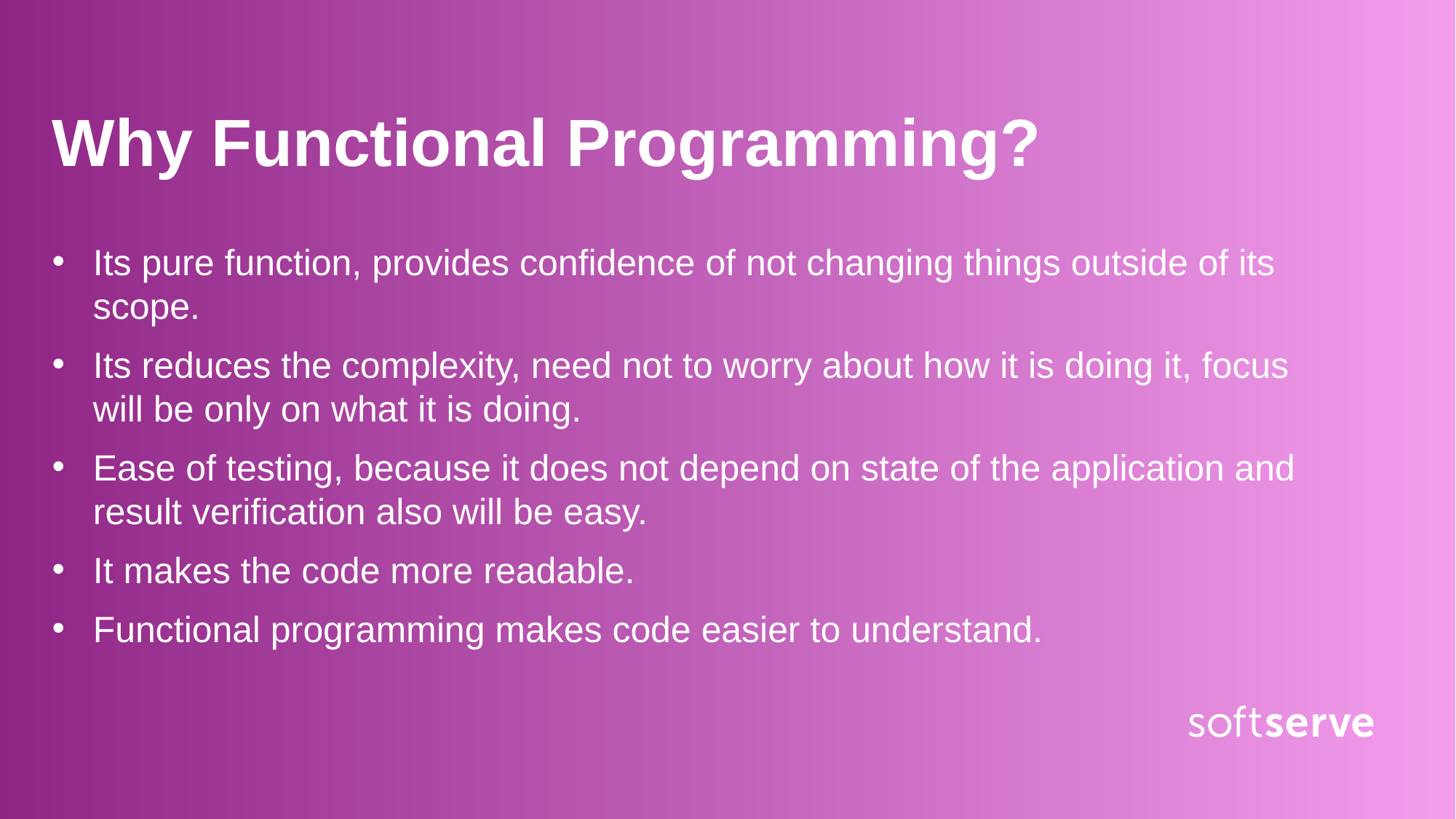

# Why Functional Programming?
Its pure function, provides confidence of not changing things outside of its scope.
Its reduces the complexity, need not to worry about how it is doing it, focus will be only on what it is doing.
Ease of testing, because it does not depend on state of the application and result verification also will be easy.
It makes the code more readable.
Functional programming makes code easier to understand.